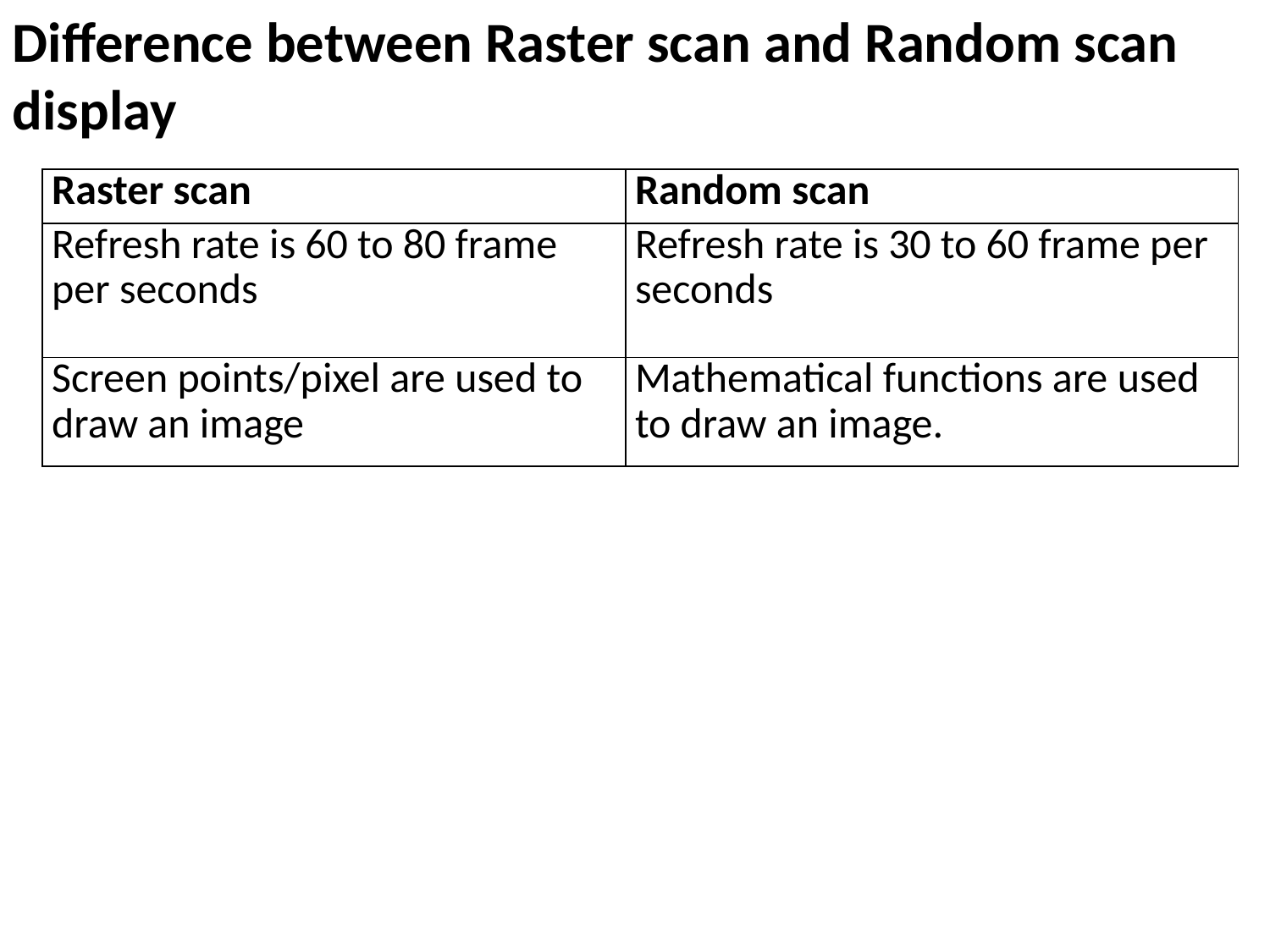

Difference between Raster scan and Random scan display
| Raster scan | Random scan |
| --- | --- |
| Refresh rate is 60 to 80 frame per seconds | Refresh rate is 30 to 60 frame per seconds |
| Screen points/pixel are used to draw an image | Mathematical functions are used to draw an image. |